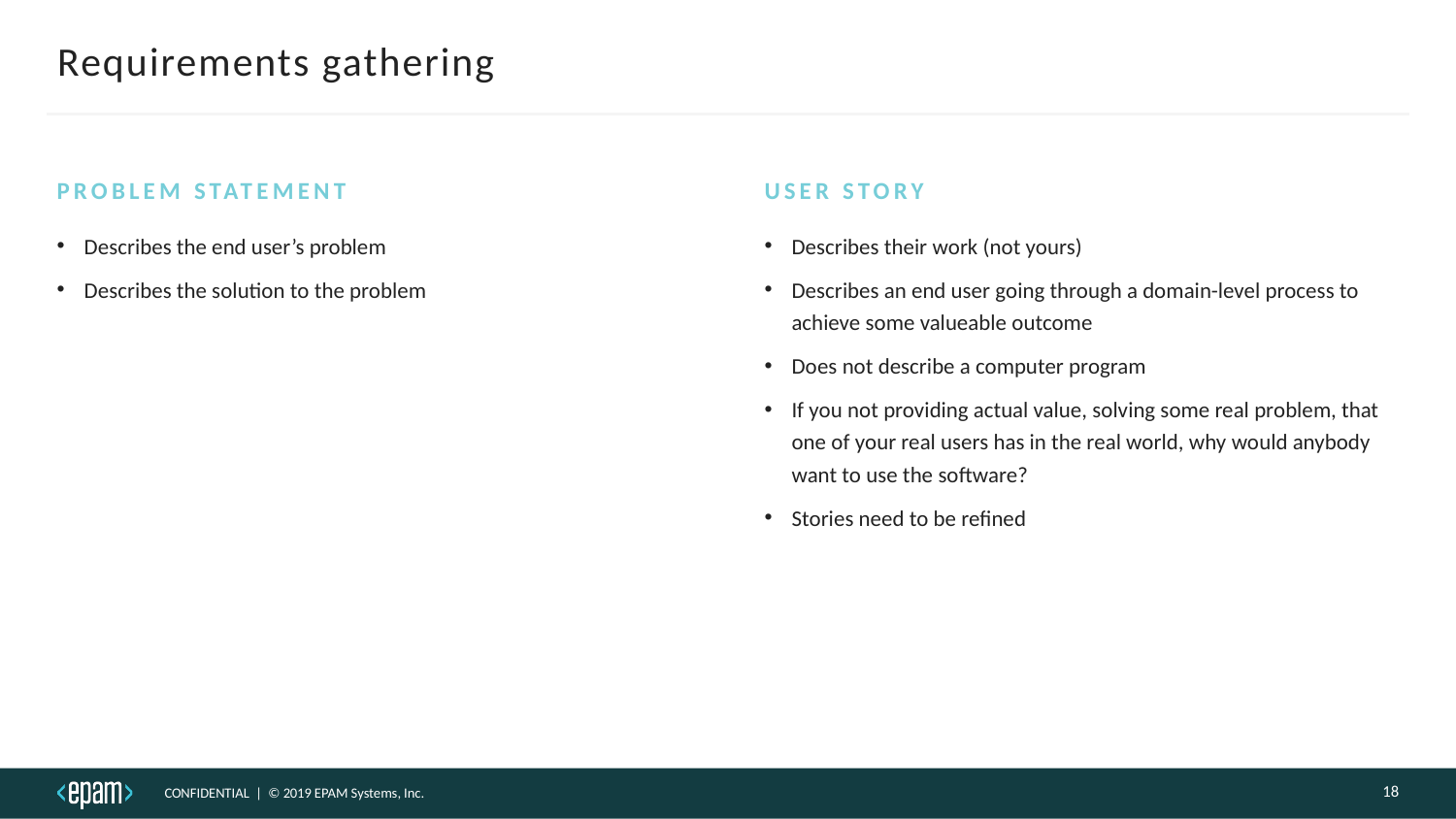

# Requirements gathering
Problem statement
User Story
Describes the end user’s problem
Describes the solution to the problem

Describes their work (not yours)
Describes an end user going through a domain-level process to achieve some valueable outcome
Does not describe a computer program
If you not providing actual value, solving some real problem, that one of your real users has in the real world, why would anybody want to use the software?
Stories need to be refined
18